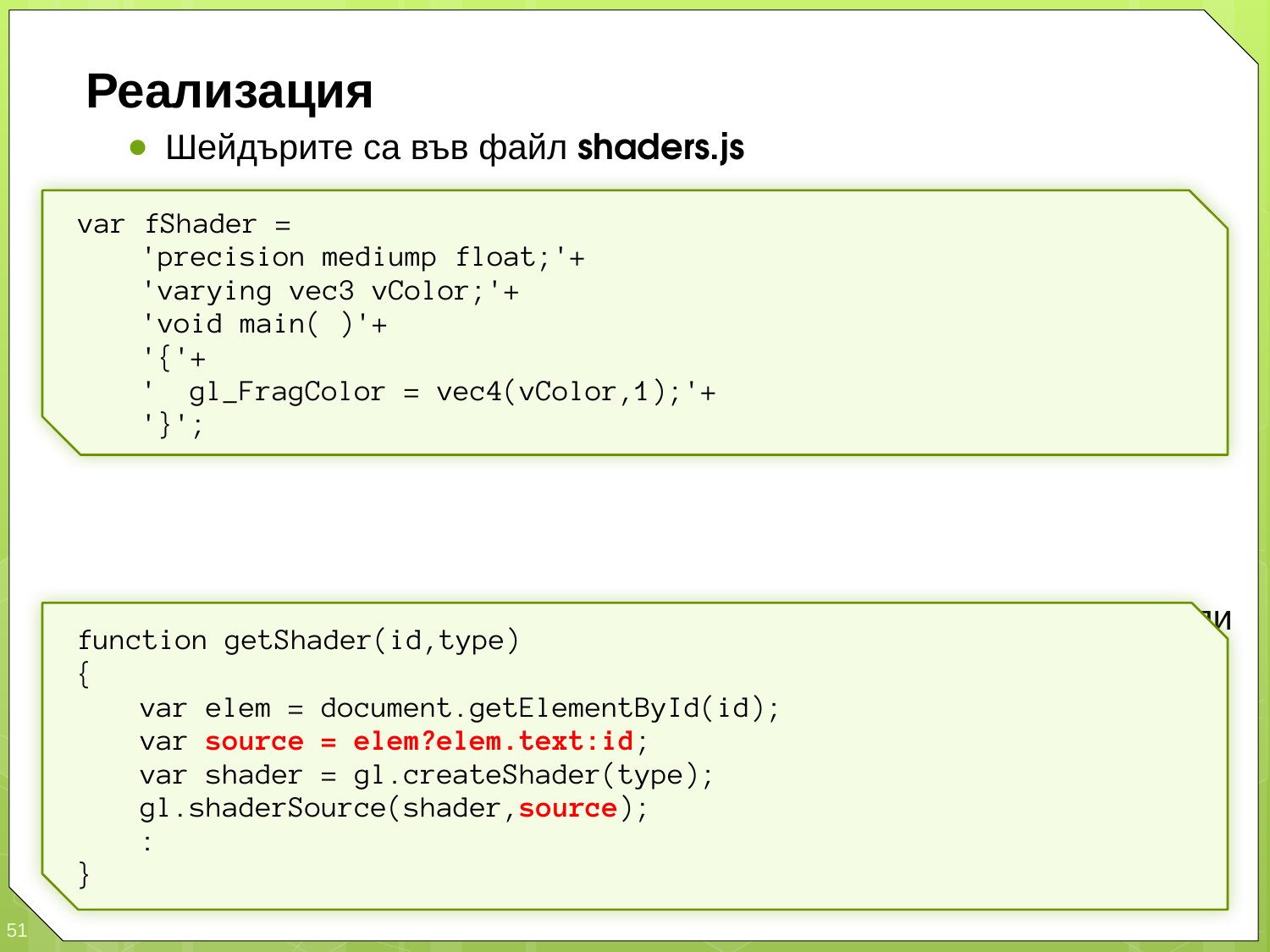

Реализация
Шейдърите са във файл shaders.js

Променяме getShader в webgl-fmi.js – параметърът id да е или име на елемент <script>, или да е самият сорскод

var fShader =
	'precision mediump float;'+
	'varying vec3 vColor;'+
	'void main( )'+
	'{'+
	'	gl_FragColor = vec4(vColor,1);'+
	'}';
function getShader(id,type)
{
	var elem = document.getElementById(id);
	var source = elem?elem.text:id;
	var shader = gl.createShader(type);
	gl.shaderSource(shader,source);
	:
}